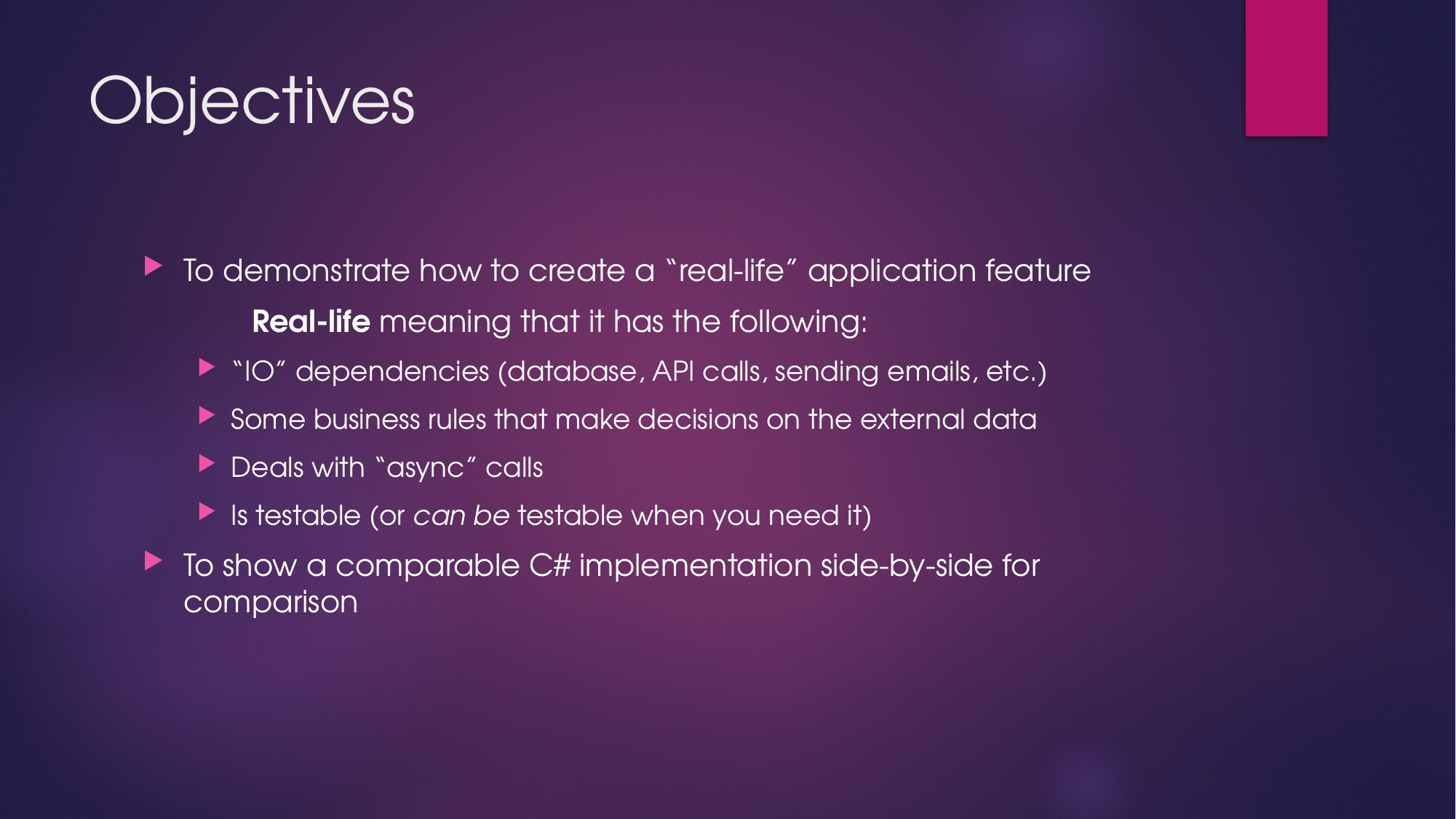

# Objectives
To demonstrate how to create a “real-life” application feature
	Real-life meaning that it has the following:
“IO” dependencies (database, API calls, sending emails, etc.)
Some business rules that make decisions on the external data
Deals with “async” calls
Is testable (or can be testable when you need it)
To show a comparable C# implementation side-by-side for comparison